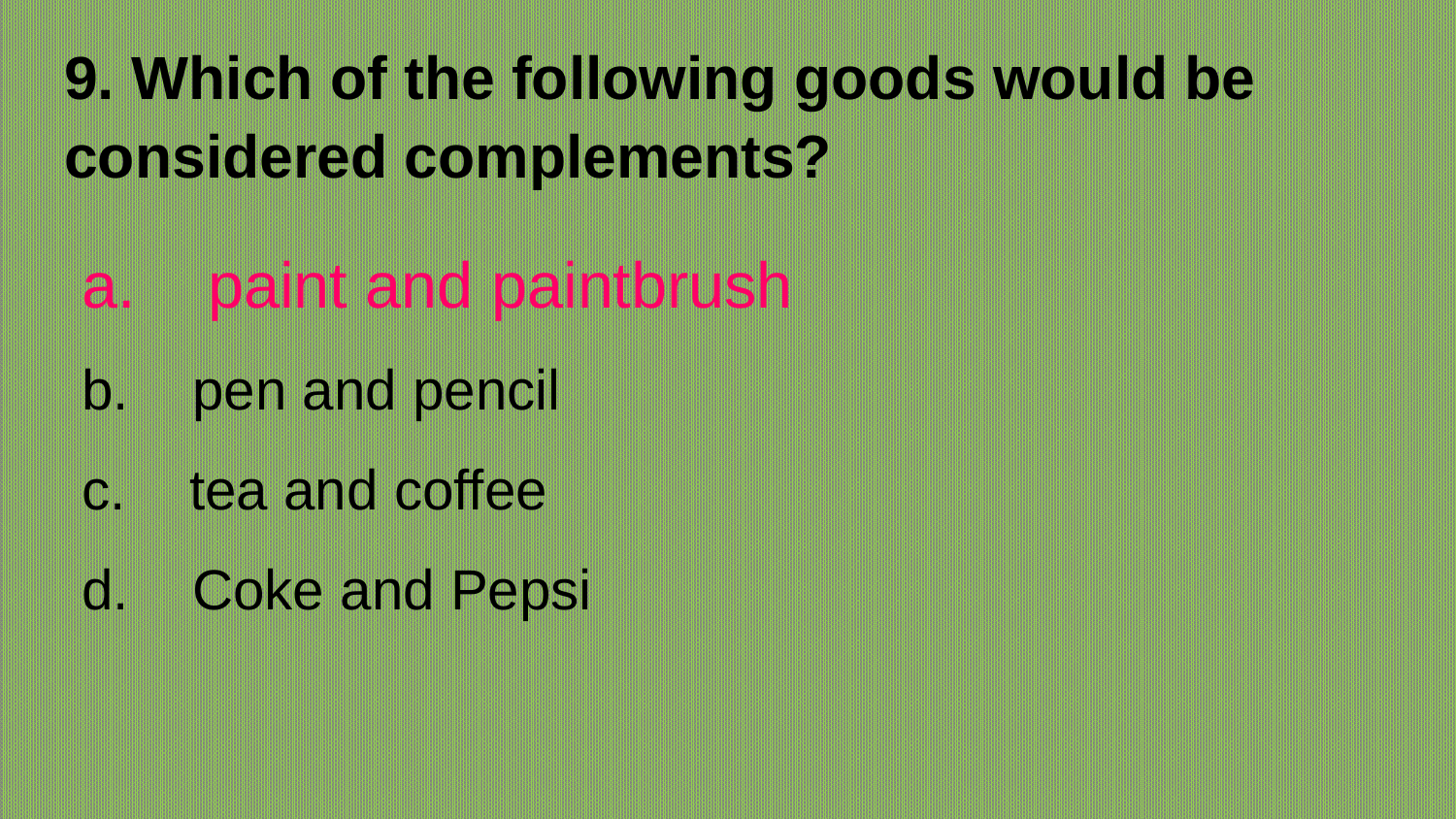

# 9. Which of the following goods would be considered complements?
    paint and paintbrush
    pen and pencil
    tea and coffee
    Coke and Pepsi